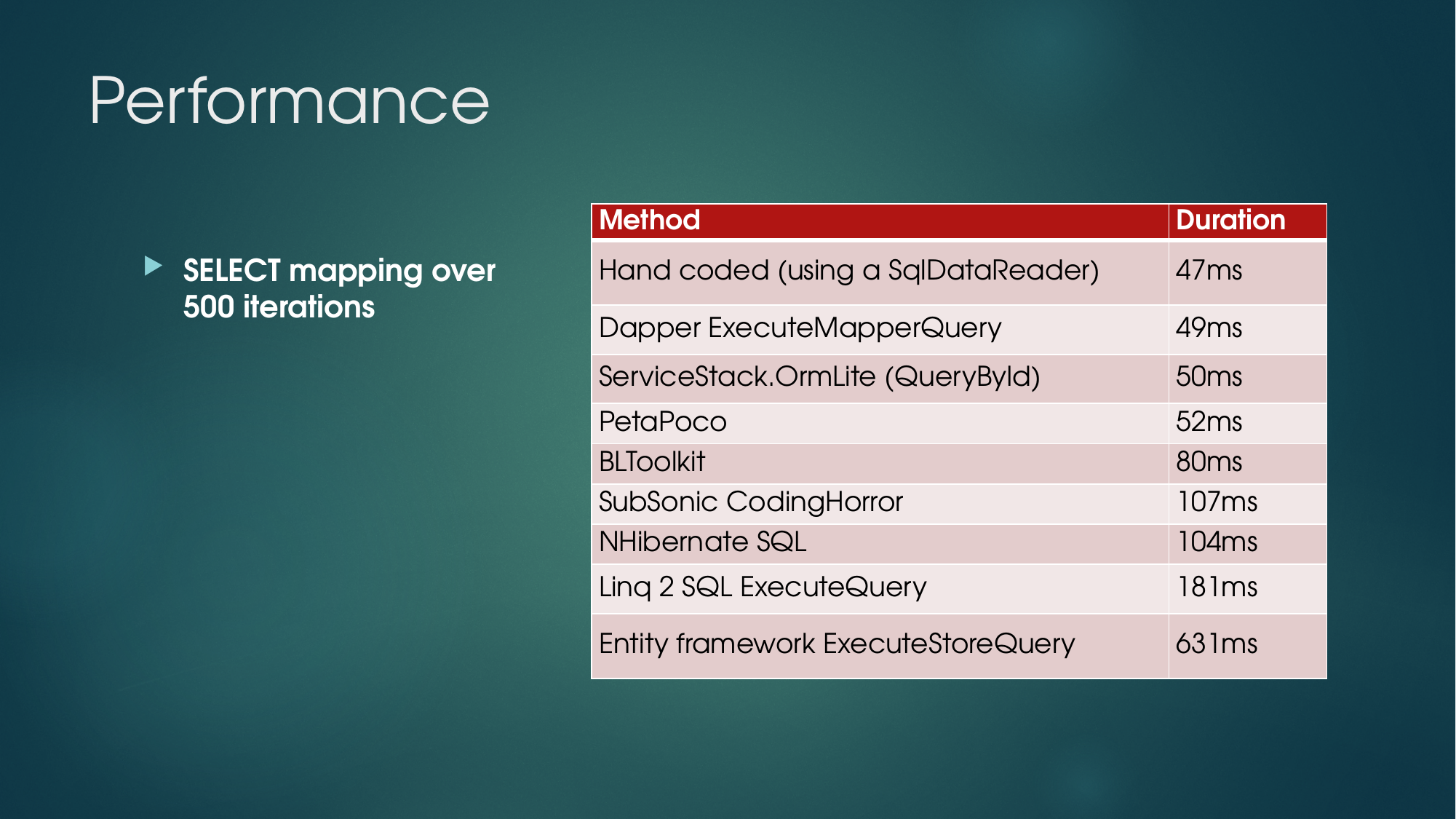

# Performance
| Method | Duration |
| --- | --- |
| Hand coded (using a SqlDataReader) | 47ms |
| Dapper ExecuteMapperQuery | 49ms |
| ServiceStack.OrmLite (QueryById) | 50ms |
| PetaPoco | 52ms |
| BLToolkit | 80ms |
| SubSonic CodingHorror | 107ms |
| NHibernate SQL | 104ms |
| Linq 2 SQL ExecuteQuery | 181ms |
| Entity framework ExecuteStoreQuery | 631ms |
SELECT mapping over
500 iterations